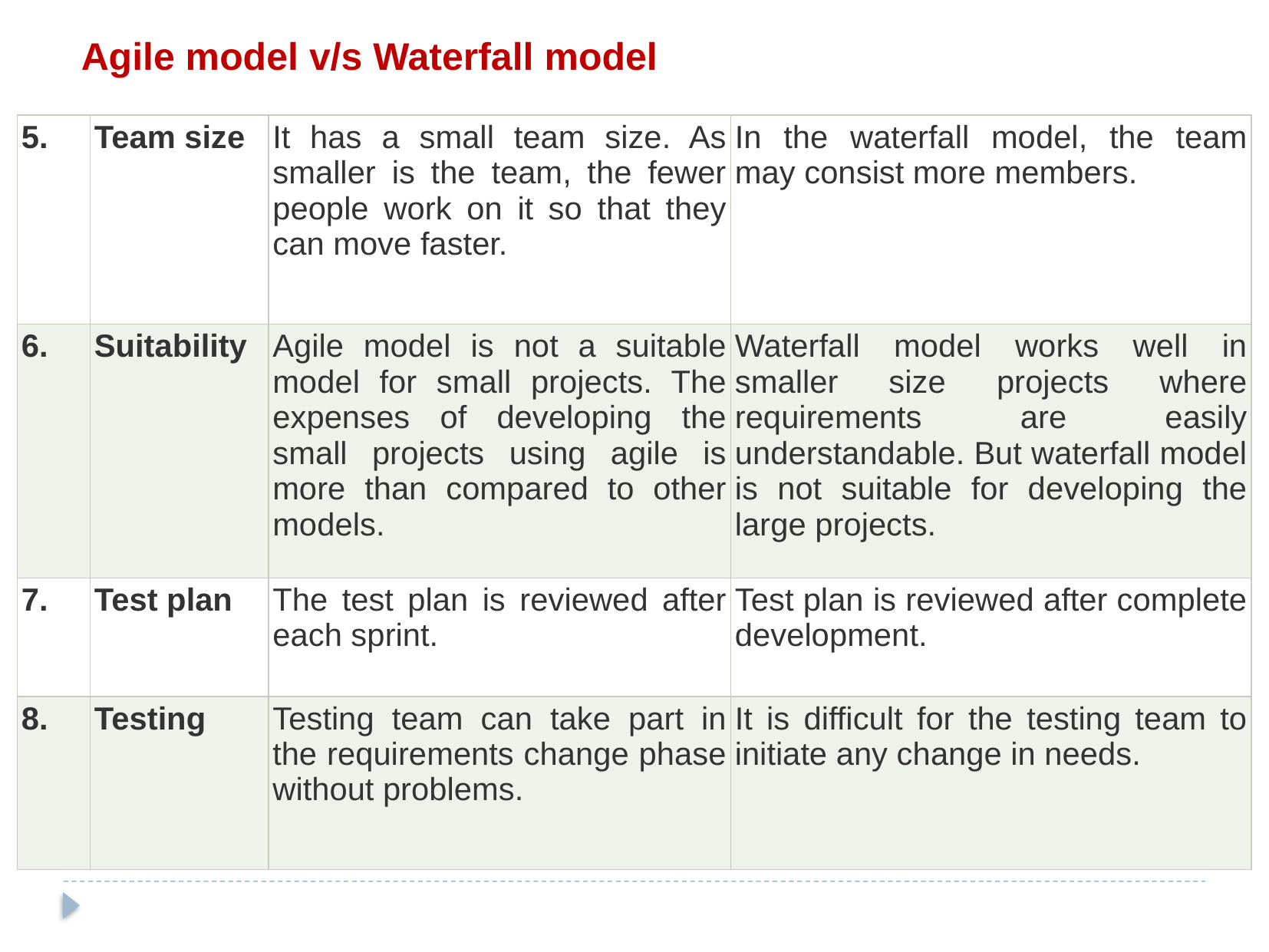

Agile model v/s Waterfall model
| 5. | Team size | It has a small team size. As smaller is the team, the fewer people work on it so that they can move faster. | In the waterfall model, the team may consist more members. |
| --- | --- | --- | --- |
| 6. | Suitability | Agile model is not a suitable model for small projects. The expenses of developing the small projects using agile is more than compared to other models. | Waterfall model works well in smaller size projects where requirements are easily understandable. But waterfall model is not suitable for developing the large projects. |
| 7. | Test plan | The test plan is reviewed after each sprint. | Test plan is reviewed after complete development. |
| 8. | Testing | Testing team can take part in the requirements change phase without problems. | It is difficult for the testing team to initiate any change in needs. |
18